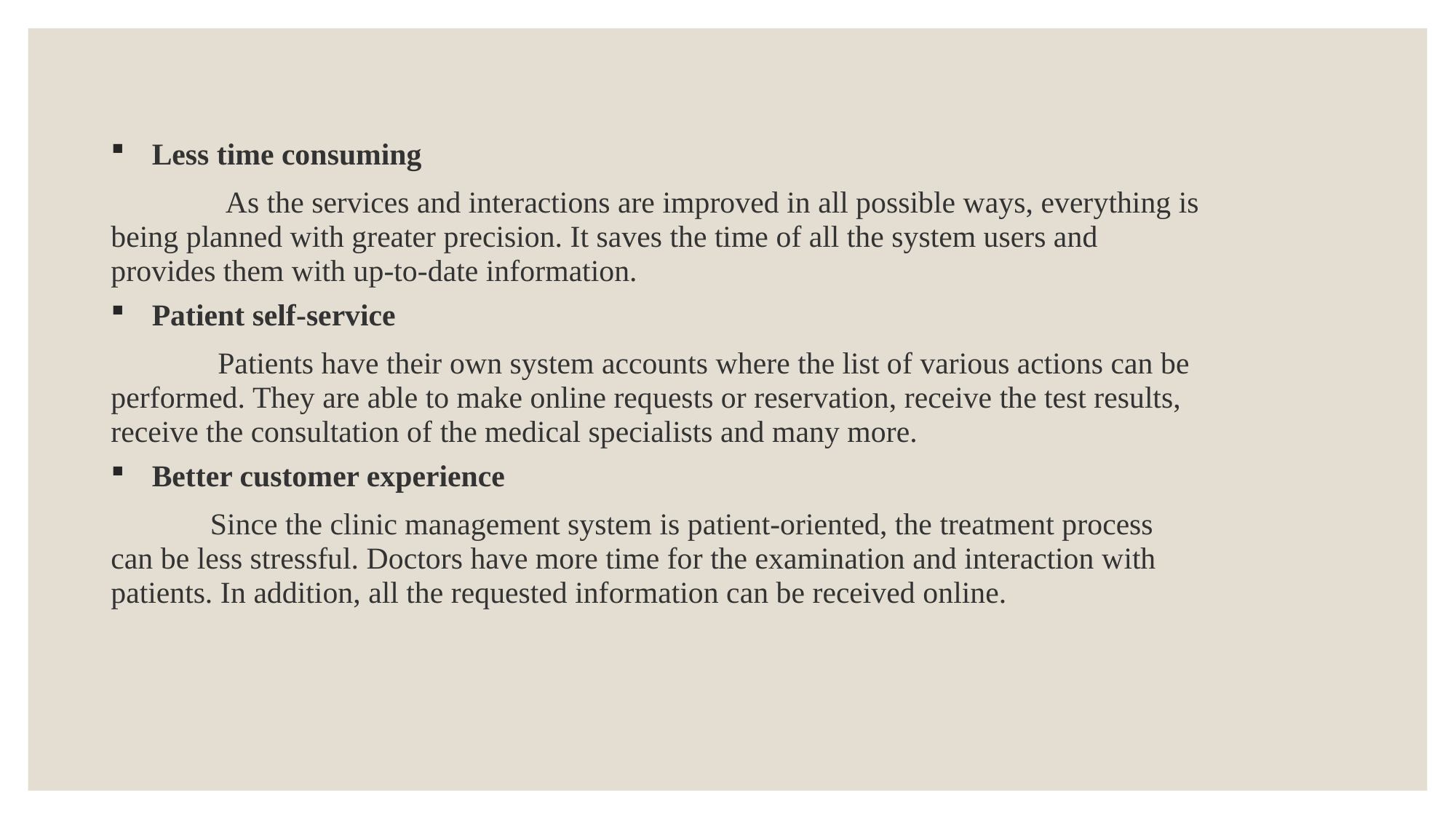

#
Less time consuming
               As the services and interactions are improved in all possible ways, everything is being planned with greater precision. It saves the time of all the system users and provides them with up-to-date information.
Patient self-service
              Patients have their own system accounts where the list of various actions can be performed. They are able to make online requests or reservation, receive the test results, receive the consultation of the medical specialists and many more.
Better customer experience
             Since the clinic management system is patient-oriented, the treatment process can be less stressful. Doctors have more time for the examination and interaction with patients. In addition, all the requested information can be received online.